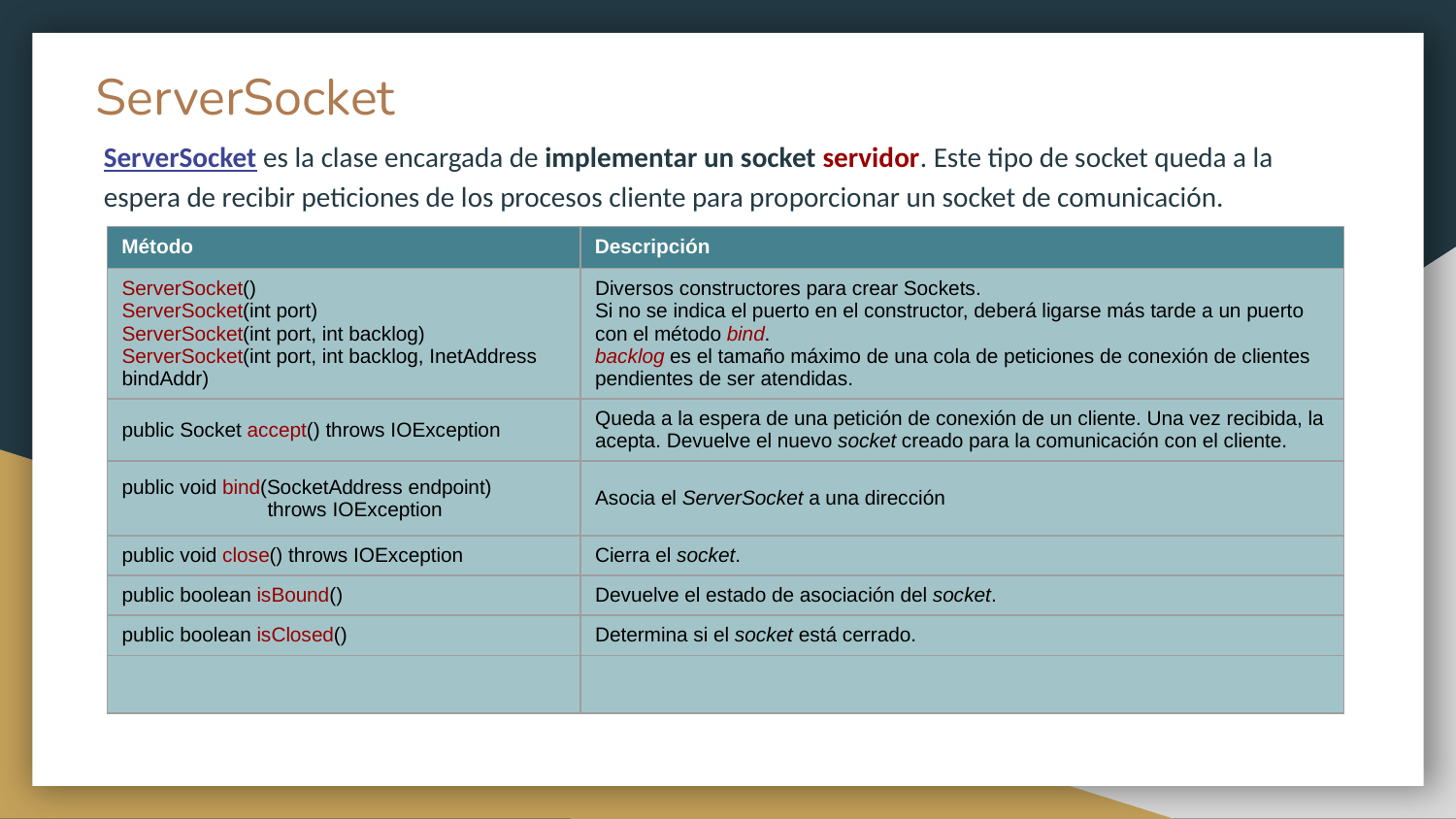

# ServerSocket
ServerSocket es la clase encargada de implementar un socket servidor. Este tipo de socket queda a la espera de recibir peticiones de los procesos cliente para proporcionar un socket de comunicación.
| Método | Descripción |
| --- | --- |
| ServerSocket() ServerSocket(int port) ServerSocket(int port, int backlog) ServerSocket(int port, int backlog, InetAddress bindAddr) | Diversos constructores para crear Sockets. Si no se indica el puerto en el constructor, deberá ligarse más tarde a un puerto con el método bind. backlog es el tamaño máximo de una cola de peticiones de conexión de clientes pendientes de ser atendidas. |
| public Socket accept() throws IOException | Queda a la espera de una petición de conexión de un cliente. Una vez recibida, la acepta. Devuelve el nuevo socket creado para la comunicación con el cliente. |
| public void bind(SocketAddress endpoint) throws IOException | Asocia el ServerSocket a una dirección |
| public void close() throws IOException | Cierra el socket. |
| public boolean isBound() | Devuelve el estado de asociación del socket. |
| public boolean isClosed() | Determina si el socket está cerrado. |
|  |  |